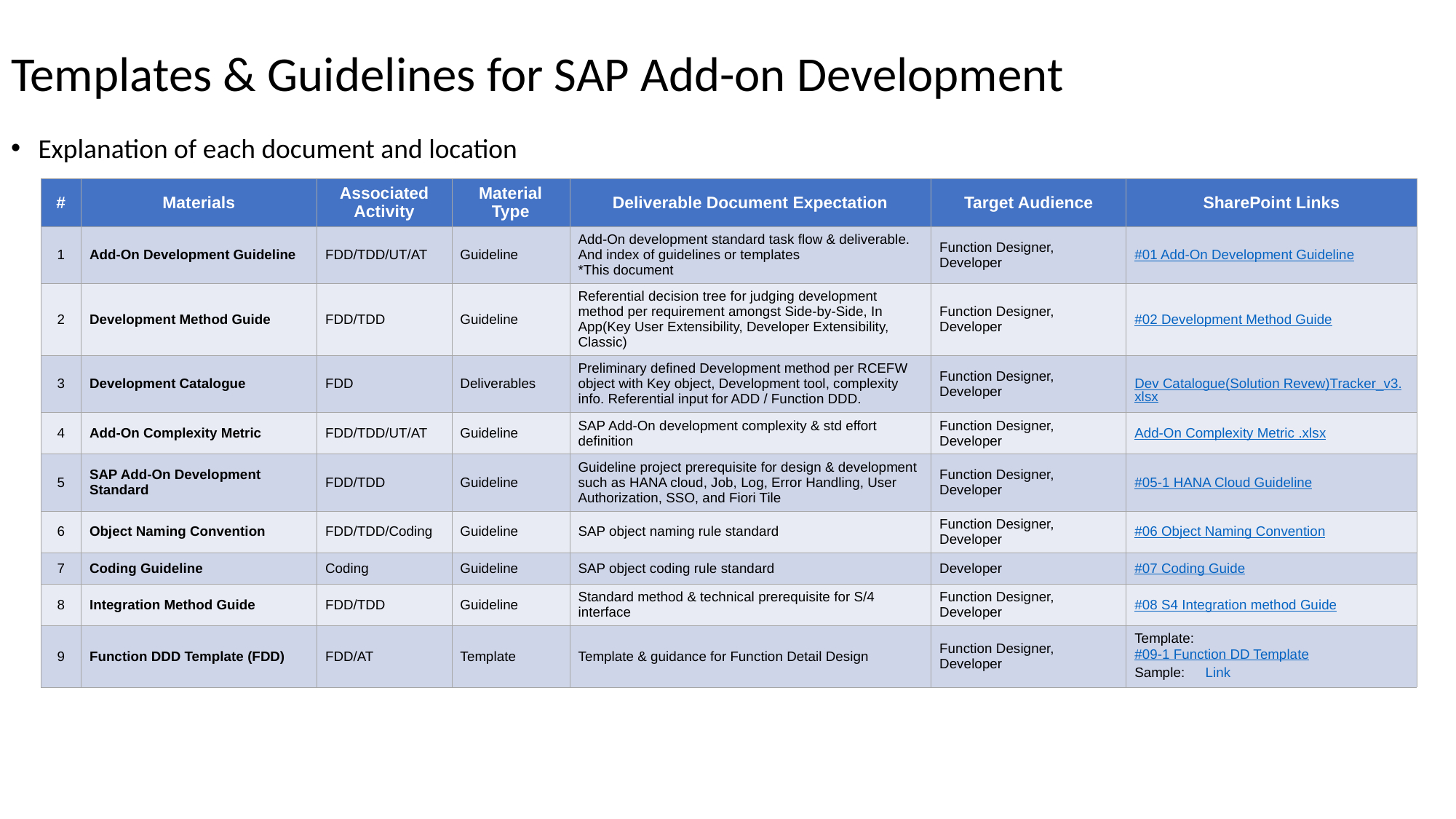

Templates & Guidelines for SAP Add-on Development
Explanation of each document and location
| # | Materials | Associated Activity | Material Type | Deliverable Document Expectation | Target Audience | SharePoint Links |
| --- | --- | --- | --- | --- | --- | --- |
| 1 | Add-On Development Guideline | FDD/TDD/UT/AT | Guideline | Add-On development standard task flow & deliverable. And index of guidelines or templates \*This document | Function Designer, Developer | #01 Add-On Development Guideline |
| 2 | Development Method Guide | FDD/TDD | Guideline | Referential decision tree for judging development method per requirement amongst Side-by-Side, In App(Key User Extensibility, Developer Extensibility, Classic) | Function Designer, Developer | #02 Development Method Guide |
| 3 | Development Catalogue | FDD | Deliverables | Preliminary defined Development method per RCEFW object with Key object, Development tool, complexity info. Referential input for ADD / Function DDD. | Function Designer, Developer | Dev Catalogue(Solution Revew)Tracker\_v3.xlsx |
| 4 | Add-On Complexity Metric | FDD/TDD/UT/AT | Guideline | SAP Add-On development complexity & std effort definition | Function Designer, Developer | Add-On Complexity Metric .xlsx |
| 5 | SAP Add-On Development Standard | FDD/TDD | Guideline | Guideline project prerequisite for design & development such as HANA cloud, Job, Log, Error Handling, User Authorization, SSO, and Fiori Tile | Function Designer, Developer | #05-1 HANA Cloud Guideline |
| 6 | Object Naming Convention | FDD/TDD/Coding | Guideline | SAP object naming rule standard | Function Designer, Developer | #06 Object Naming Convention |
| 7 | Coding Guideline | Coding | Guideline | SAP object coding rule standard | Developer | #07 Coding Guide |
| 8 | Integration Method Guide | FDD/TDD | Guideline | Standard method & technical prerequisite for S/4 interface | Function Designer, Developer | #08 S4 Integration method Guide |
| 9 | Function DDD Template (FDD) | FDD/AT | Template | Template & guidance for Function Detail Design | Function Designer, Developer | Template: #09-1 Function DD Template Sample:　Link |